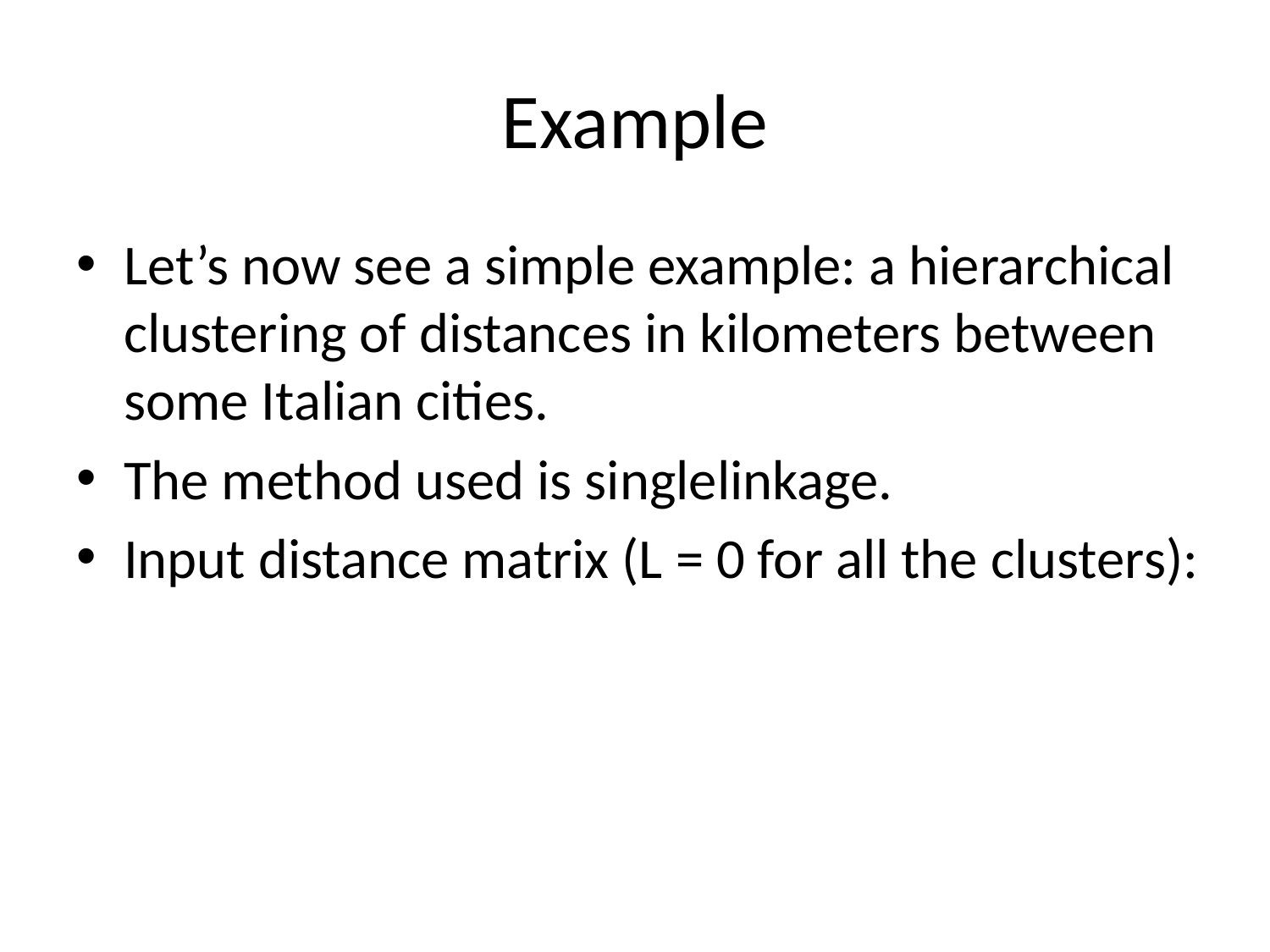

# Example
Let’s now see a simple example: a hierarchical clustering of distances in kilometers between some Italian cities.
The method used is singlelinkage.
Input distance matrix (L = 0 for all the clusters):